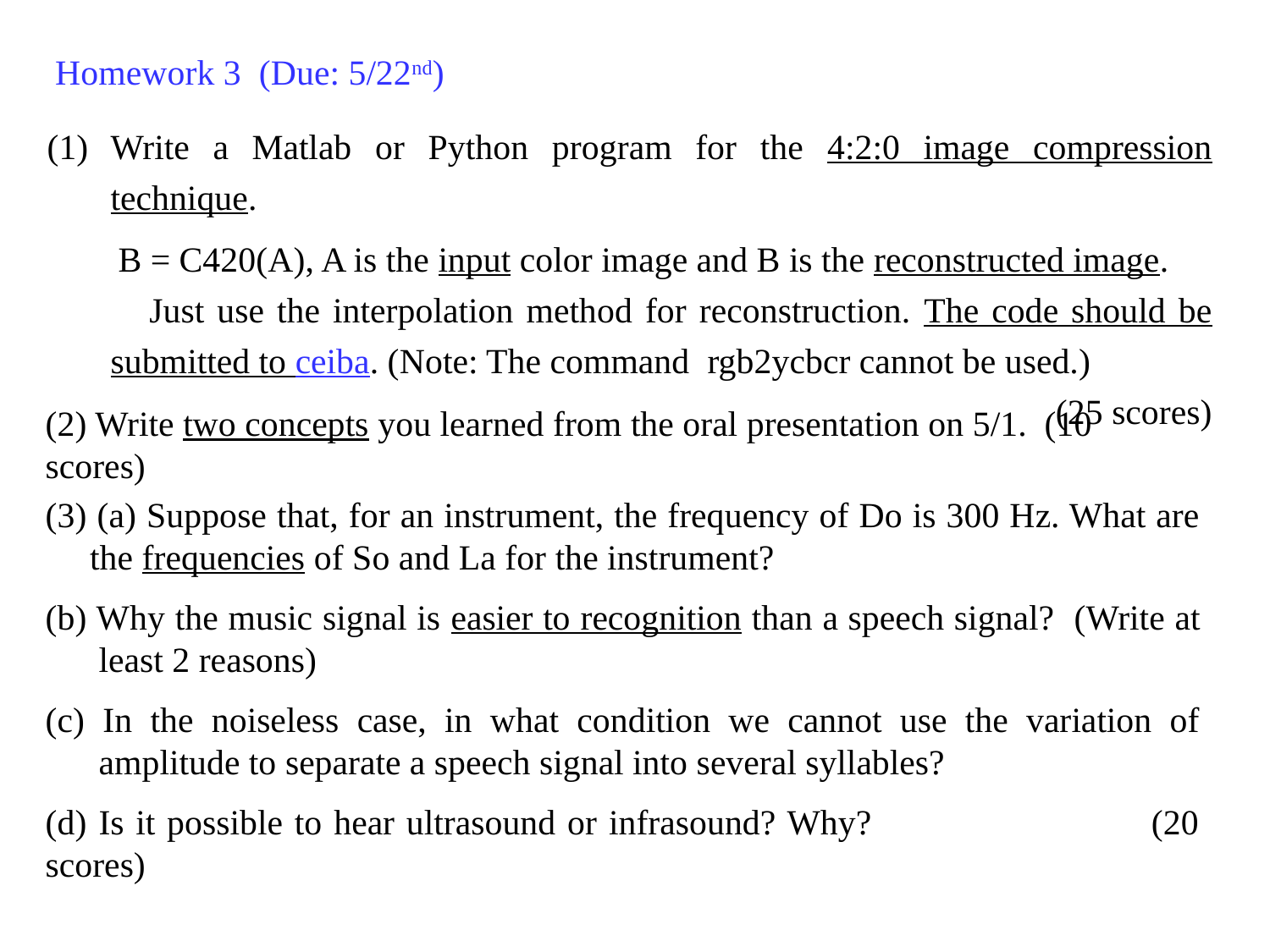

Homework 3  (Due: 5/22nd)
Write a Matlab or Python program for the 4:2:0 image compression technique.
        B = C420(A), A is the input color image and B is the reconstructed image.
        Just use the interpolation method for reconstruction. The code should be submitted to ceiba. (Note: The command  rgb2ycbcr cannot be used.)
                                                                                                                 (25 scores)
(2) Write two concepts you learned from the oral presentation on 5/1.  (10 scores)
(3) (a) Suppose that, for an instrument, the frequency of Do is 300 Hz. What are
     the frequencies of So and La for the instrument?
(b) Why the music signal is easier to recognition than a speech signal?  (Write at
      least 2 reasons)
(c) In the noiseless case, in what condition we cannot use the variation of
      amplitude to separate a speech signal into several syllables?
(d) Is it possible to hear ultrasound or infrasound? Why?                        (20 scores)